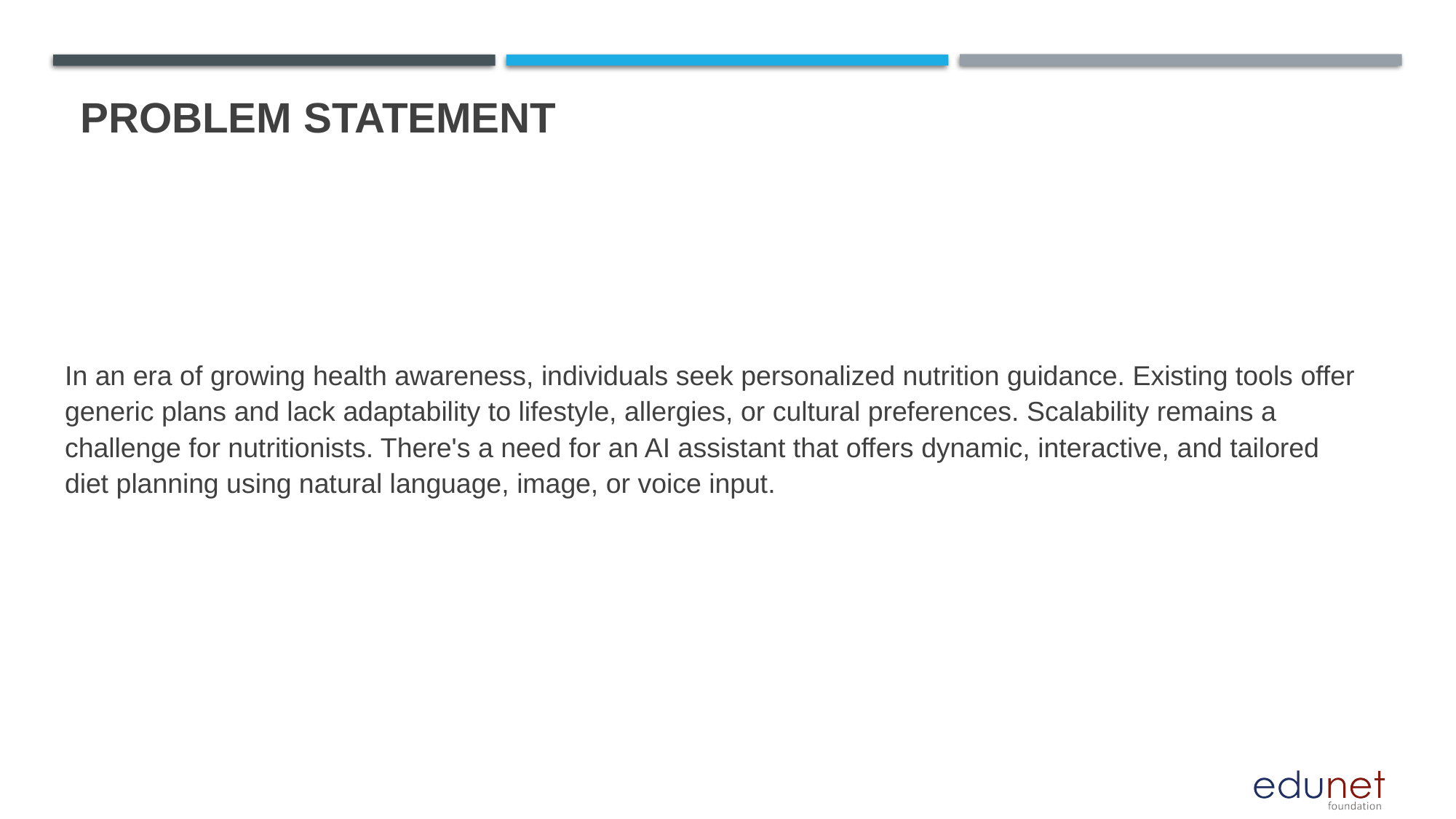

# Problem Statement
In an era of growing health awareness, individuals seek personalized nutrition guidance. Existing tools offer generic plans and lack adaptability to lifestyle, allergies, or cultural preferences. Scalability remains a challenge for nutritionists. There's a need for an AI assistant that offers dynamic, interactive, and tailored diet planning using natural language, image, or voice input.